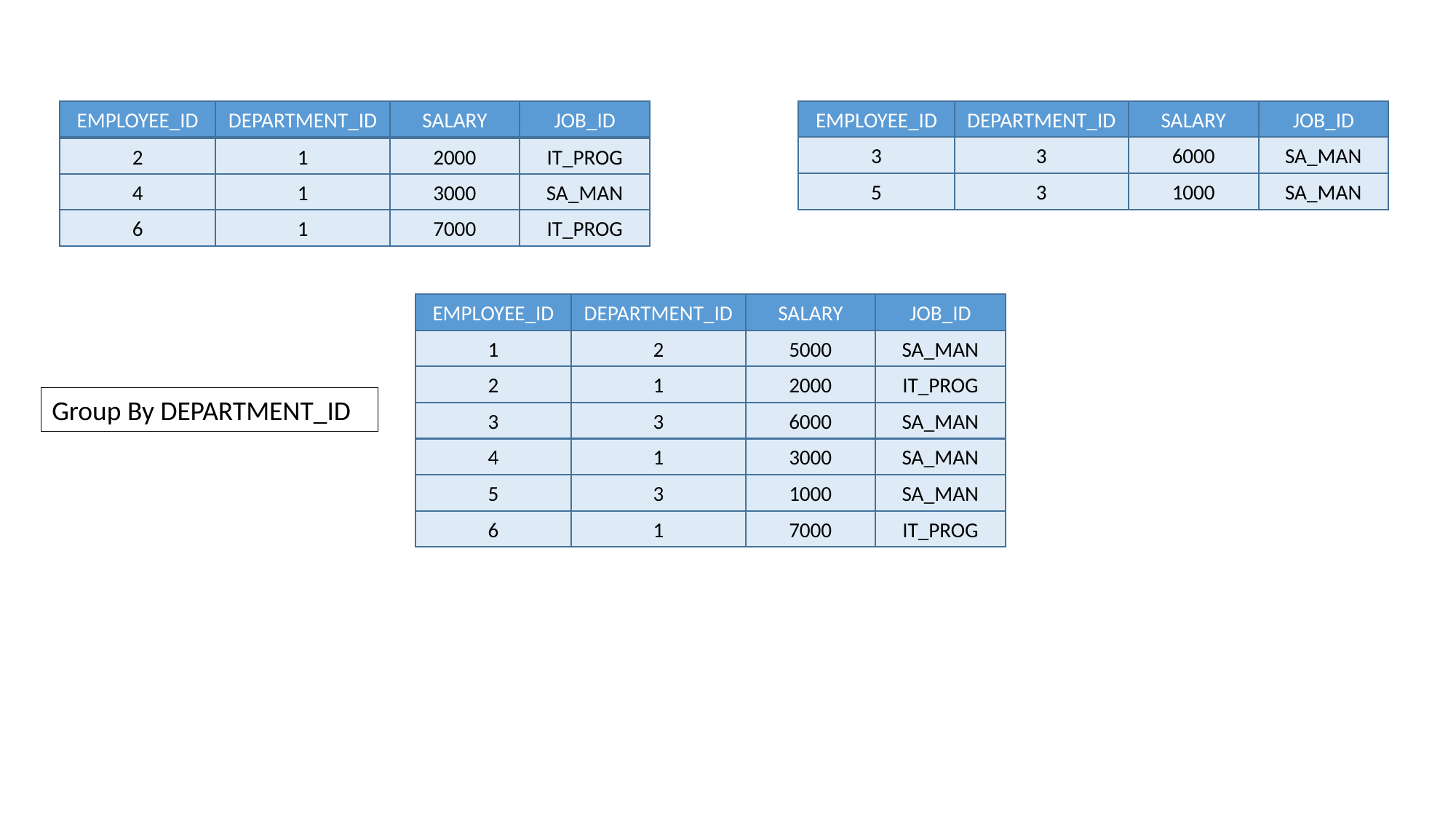

EMPLOYEE_ID
DEPARTMENT_ID
SALARY
JOB_ID
EMPLOYEE_ID
DEPARTMENT_ID
SALARY
JOB_ID
3
3
6000
SA_MAN
2
1
2000
IT_PROG
5
3
1000
SA_MAN
4
1
3000
SA_MAN
6
1
7000
IT_PROG
EMPLOYEE_ID
DEPARTMENT_ID
SALARY
JOB_ID
1
2
5000
SA_MAN
2
1
2000
IT_PROG
3
3
6000
SA_MAN
4
1
3000
SA_MAN
5
3
1000
SA_MAN
6
1
7000
IT_PROG
EMPLOYEE_ID
DEPARTMENT_ID
SALARY
JOB_ID
1
2
5000
SA_MAN
2
1
2000
IT_PROG
Group By DEPARTMENT_ID
3
3
6000
SA_MAN
4
1
3000
SA_MAN
5
3
1000
SA_MAN
6
1
7000
IT_PROG